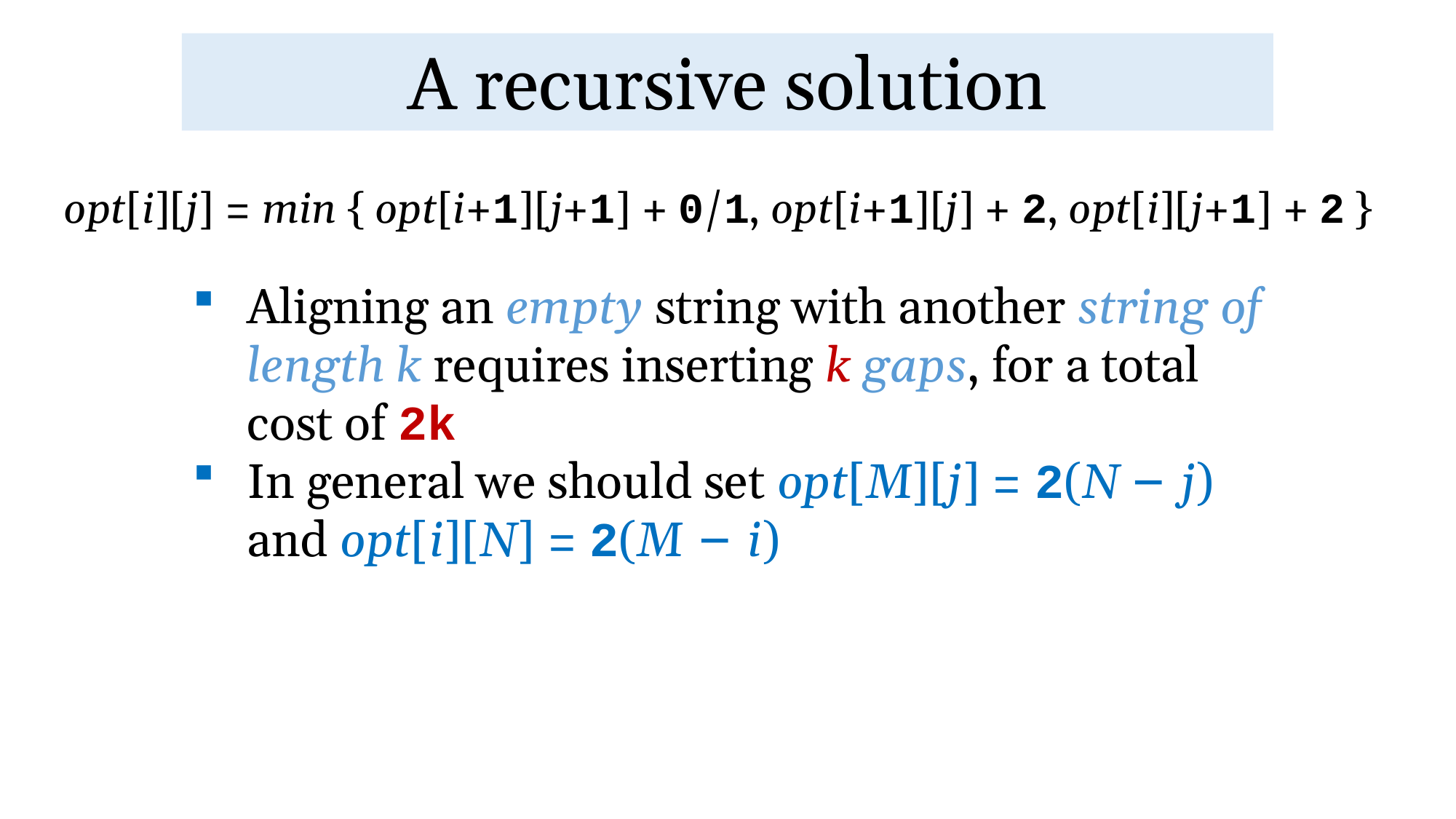

# A recursive solution
opt[i][j] = min { opt[i+1][j+1] + 0/1, opt[i+1][j] + 2, opt[i][j+1] + 2 }
Aligning an empty string with another string of length k requires inserting k gaps, for a total cost of 2k
In general we should set opt[M][j] = 2(N − j) and opt[i][N] = 2(M − i)